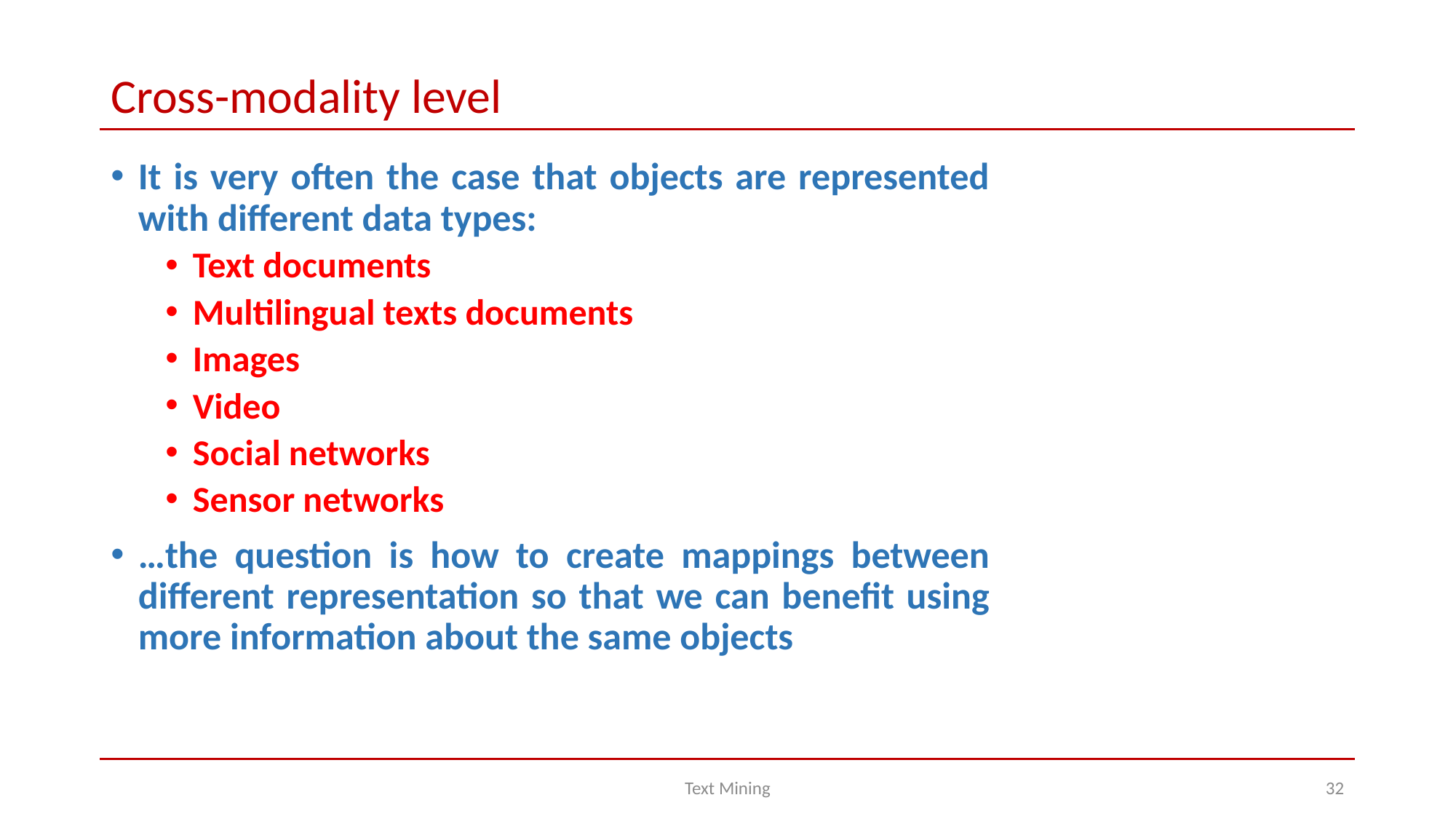

# Cross-modality level
It is very often the case that objects are represented with different data types:
Text documents
Multilingual texts documents
Images
Video
Social networks
Sensor networks
…the question is how to create mappings between different representation so that we can benefit using more information about the same objects

Text Mining
32